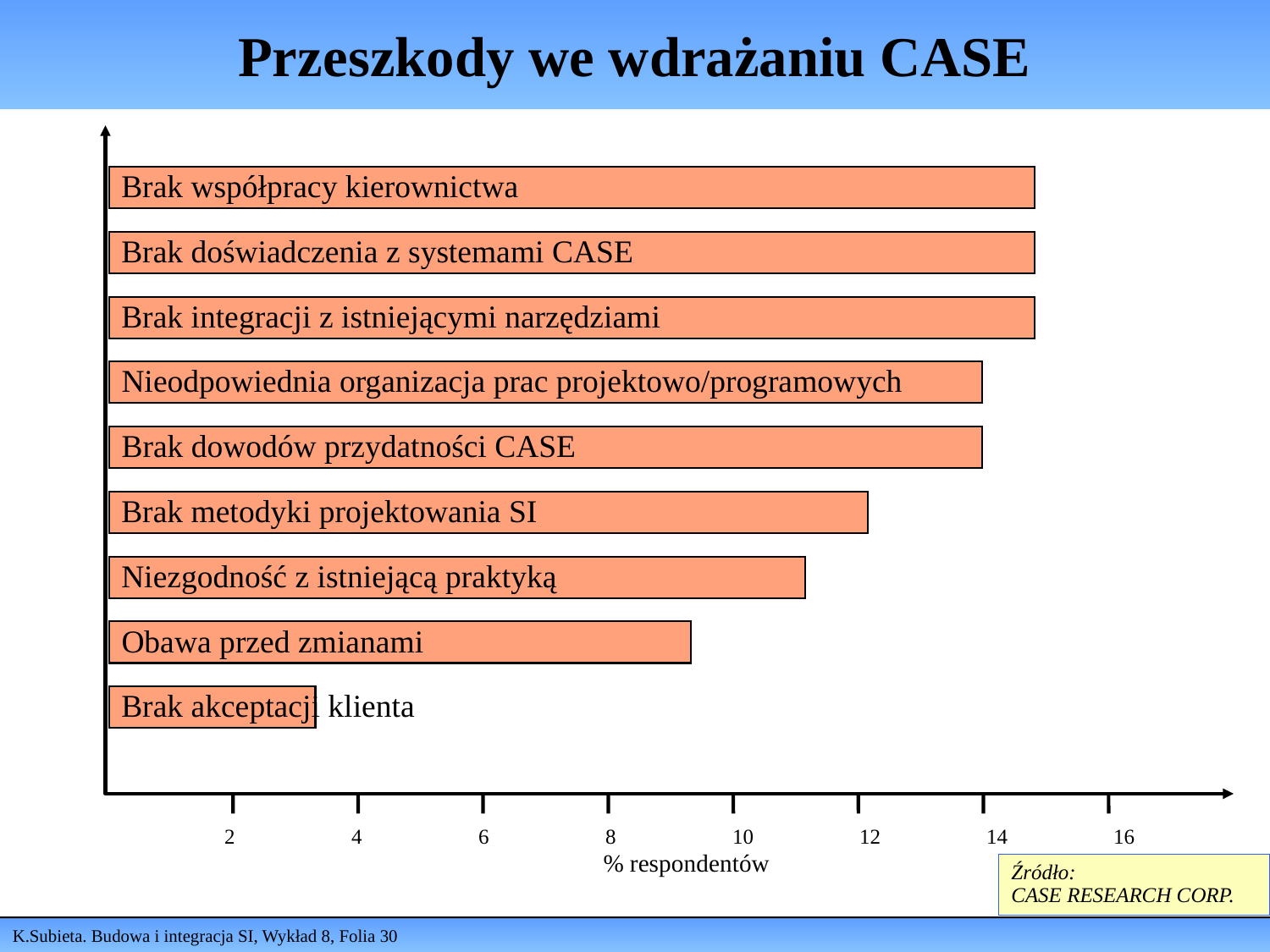

# Przeszkody we wdrażaniu CASE

Brak współpracy kierownictwa
Brak doświadczenia z systemami CASE
Brak integracji z istniejącymi narzędziami
Nieodpowiednia organizacja prac projektowo/programowych
Brak dowodów przydatności CASE
Brak metodyki projektowania SI
Niezgodność z istniejącą praktyką
Obawa przed zmianami
Brak akceptacji klienta

2 	4	6	8	10	12	14	16
% respondentów
Źródło:
CASE RESEARCH CORP.